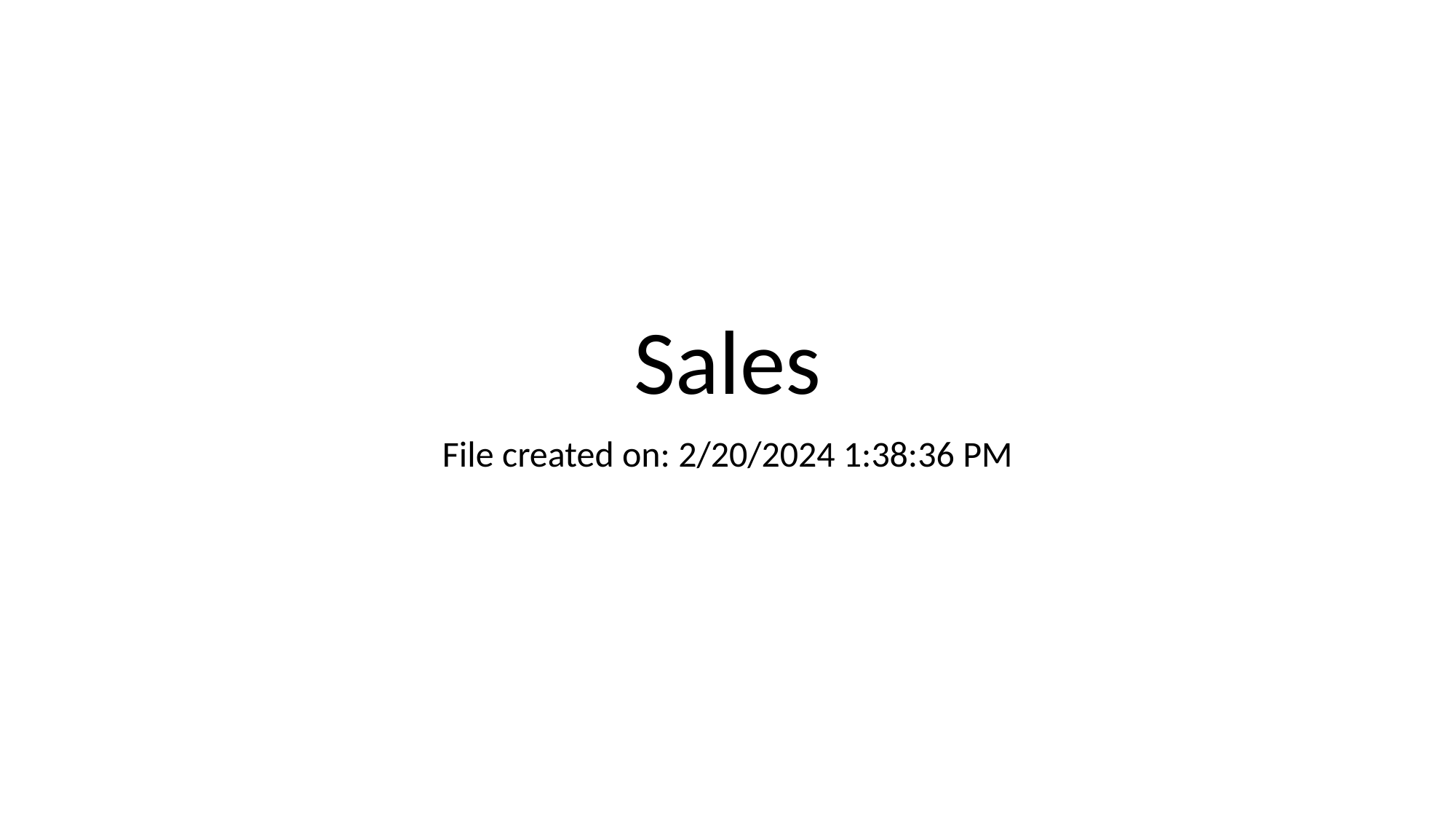

# Sales
File created on: 2/20/2024 1:38:36 PM